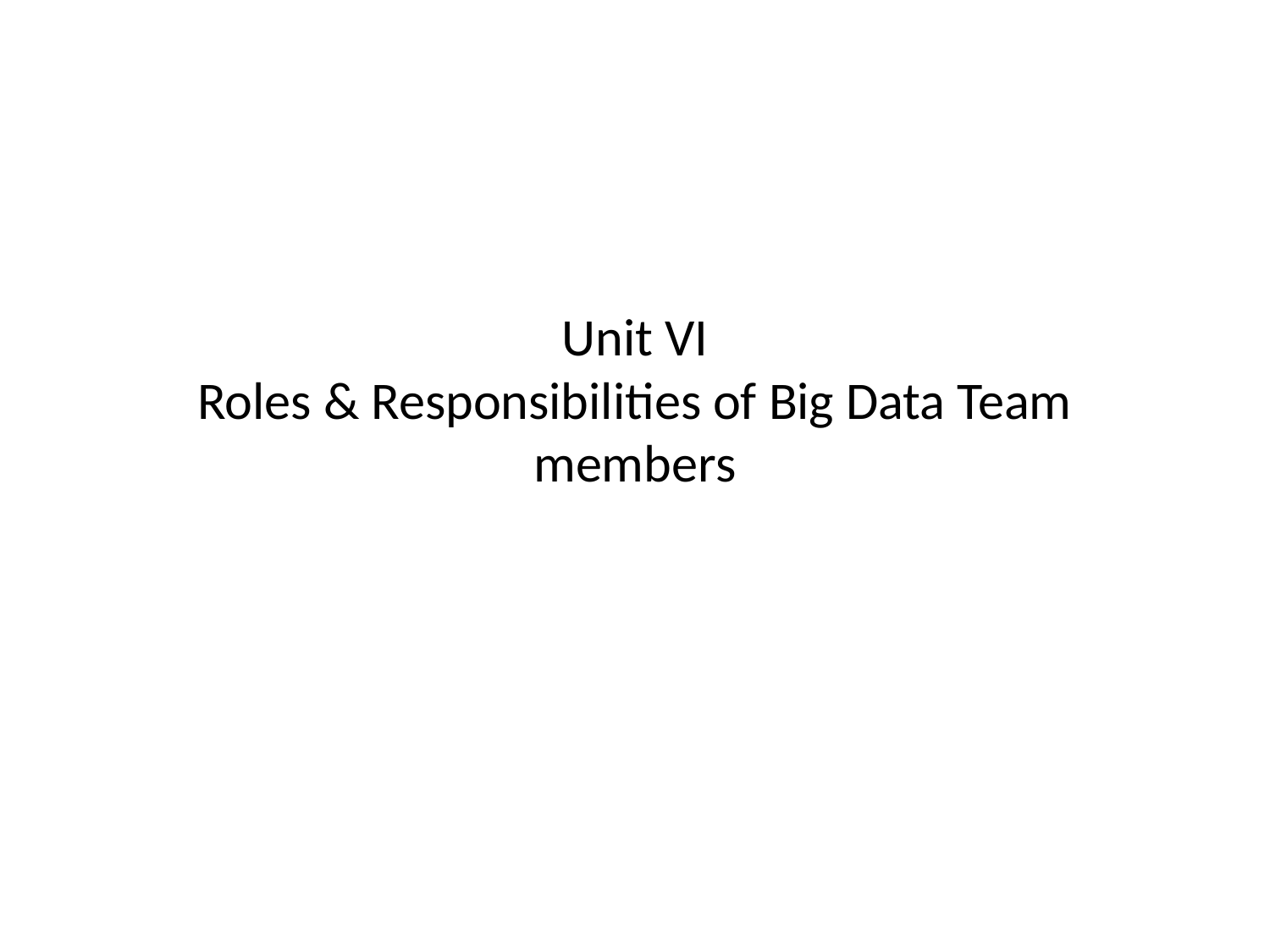

# Unit VI Roles & Responsibilities of Big Data Team members